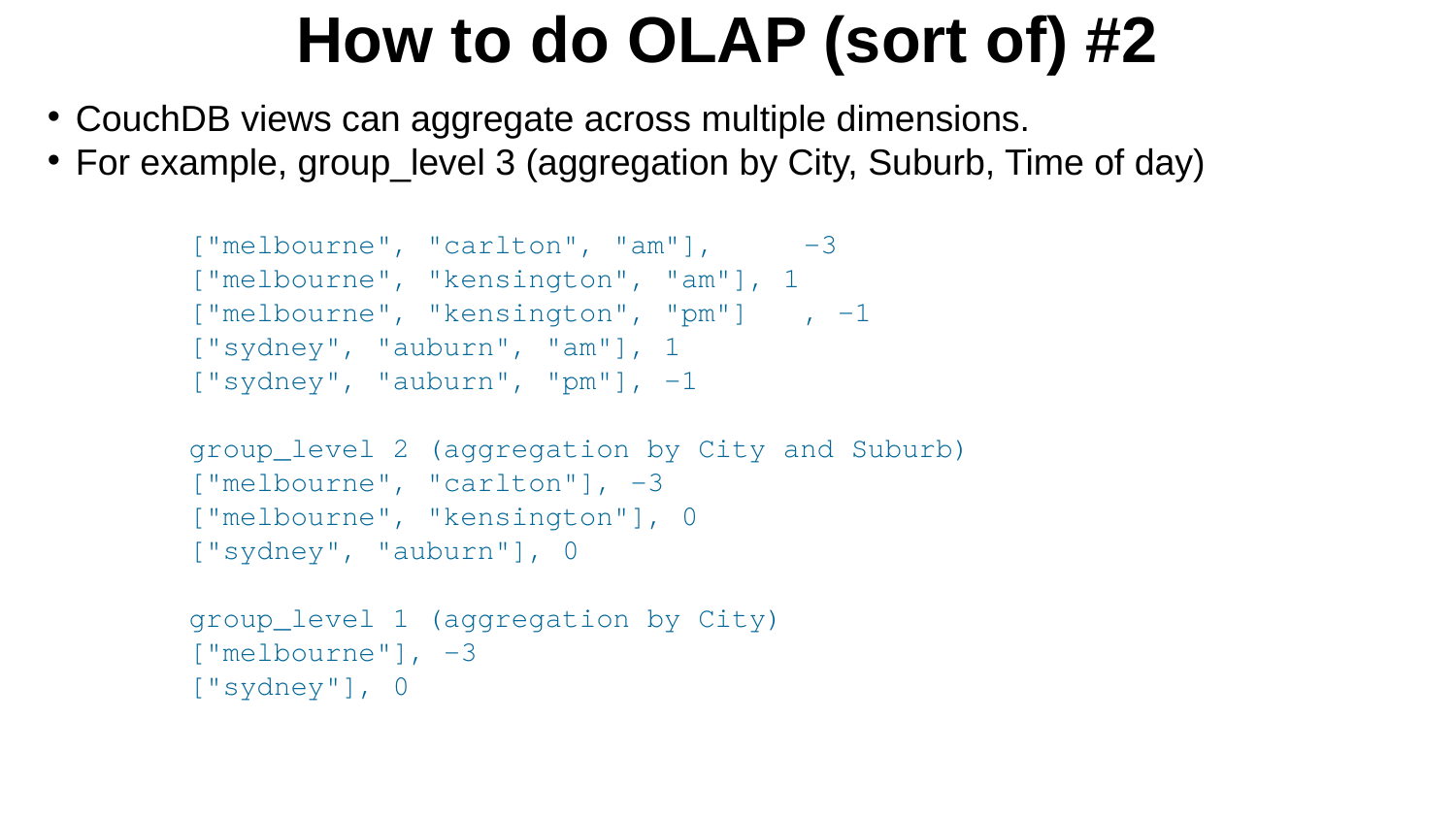

How to do OLAP (sort of) #2
CouchDB views can aggregate across multiple dimensions.
For example, group_level 3 (aggregation by City, Suburb, Time of day)

["melbourne", "carlton", "am"],	-3
["melbourne", "kensington", "am"], 1
["melbourne", "kensington", "pm"]	, -1
["sydney", "auburn", "am"], 1
["sydney", "auburn", "pm"], -1

group_level 2 (aggregation by City and Suburb)
["melbourne", "carlton"], -3
["melbourne", "kensington"], 0
["sydney", "auburn"], 0

group_level 1 (aggregation by City)
["melbourne"], -3
["sydney"], 0